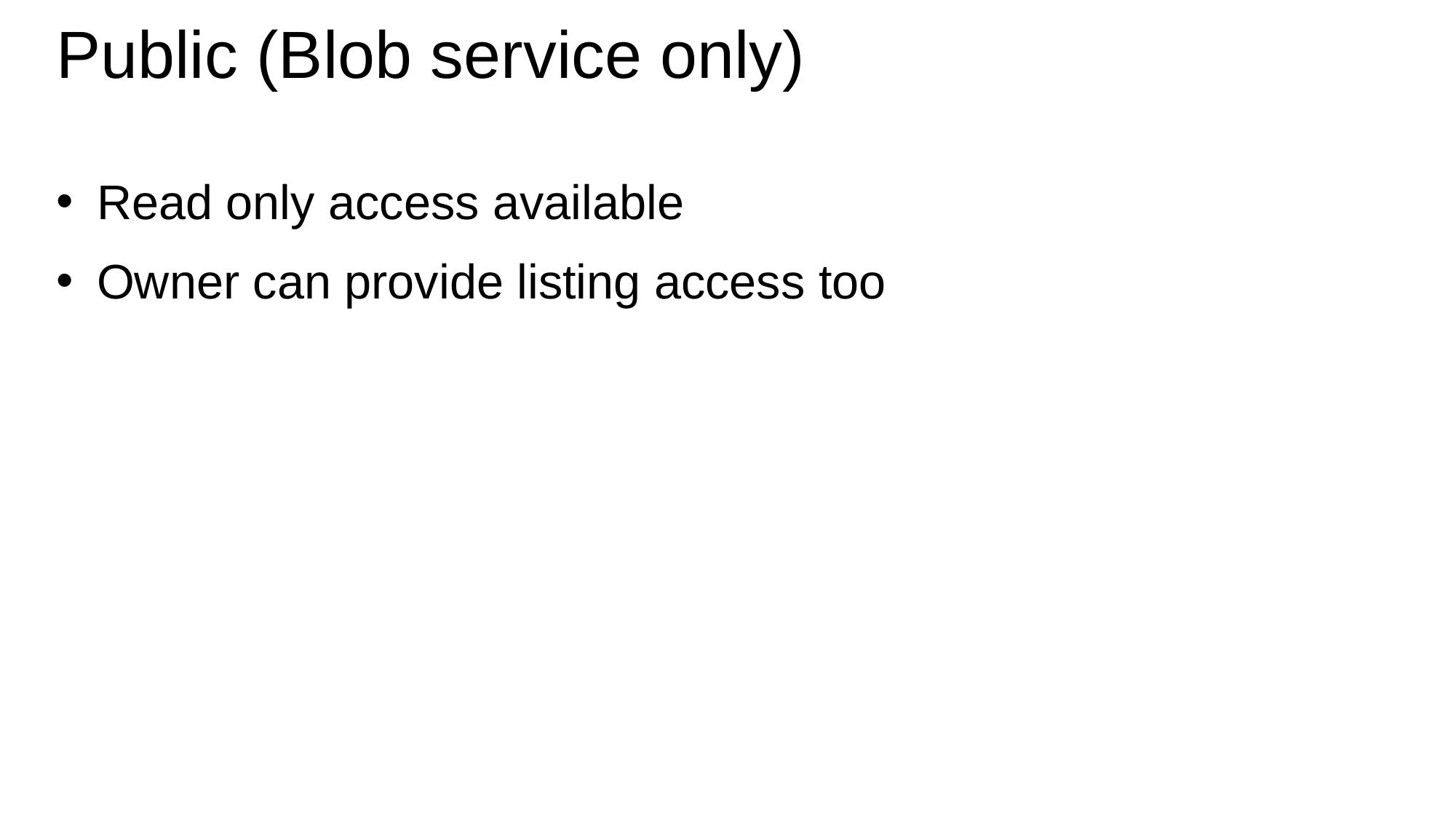

# Public (Blob service only)
Read only access available
Owner can provide listing access too